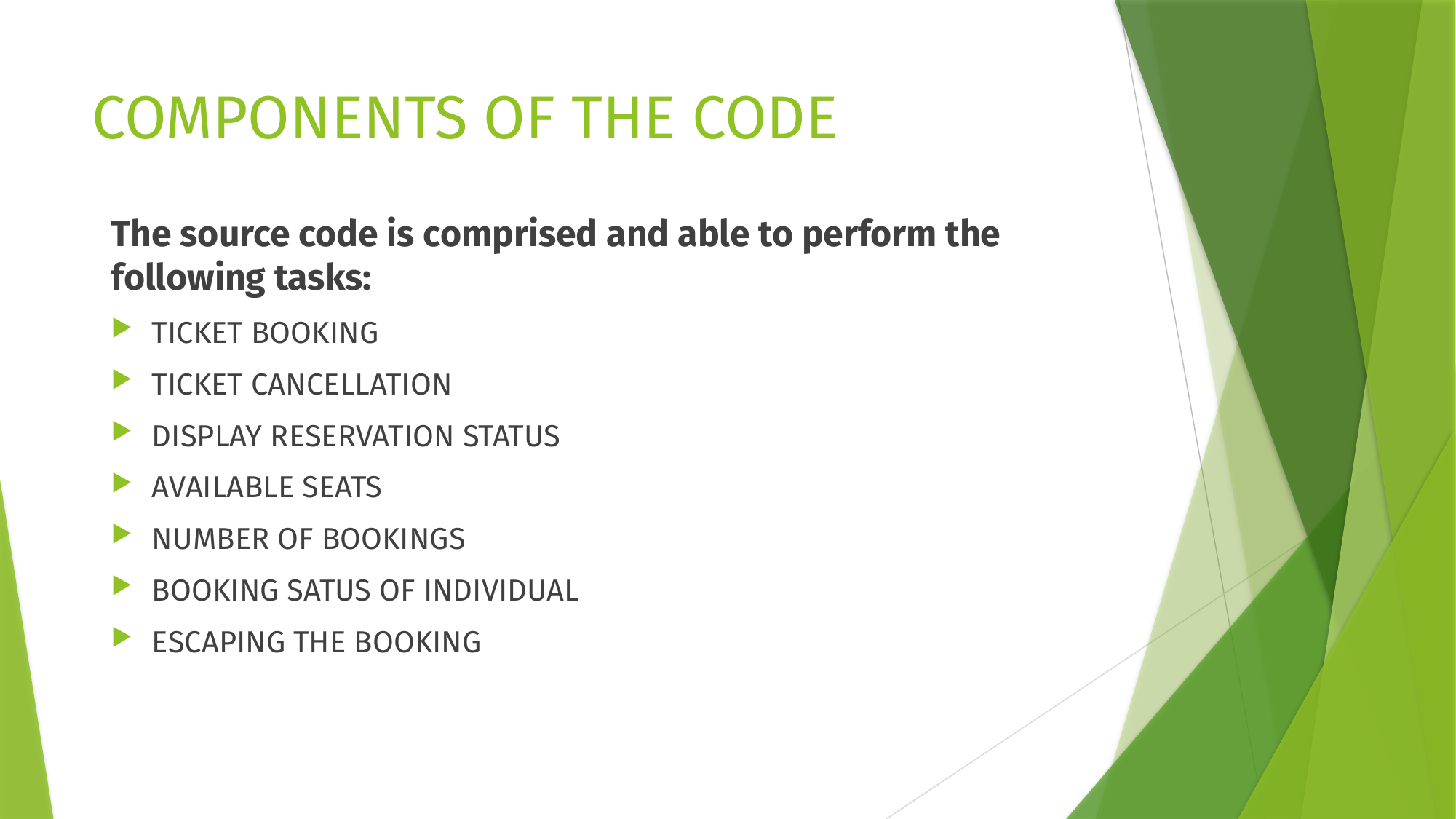

# COMPONENTS OF THE CODE
The source code is comprised and able to perform the following tasks:
TICKET BOOKING
TICKET CANCELLATION
DISPLAY RESERVATION STATUS
AVAILABLE SEATS
NUMBER OF BOOKINGS
BOOKING SATUS OF INDIVIDUAL
ESCAPING THE BOOKING